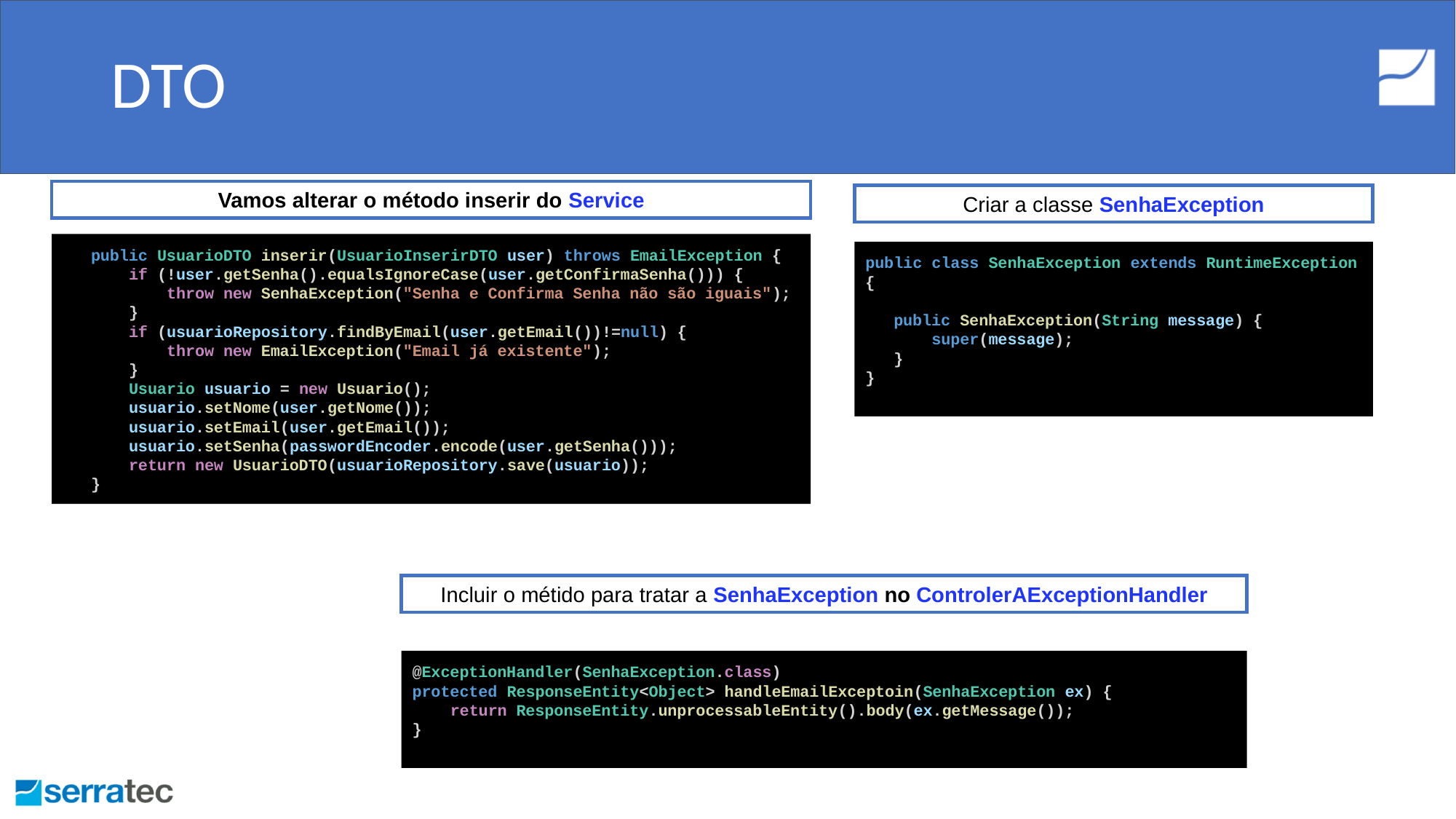

# DTO
Vamos alterar o método inserir do Service
Criar a classe SenhaException
   public UsuarioDTO inserir(UsuarioInserirDTO user) throws EmailException {
       if (!user.getSenha().equalsIgnoreCase(user.getConfirmaSenha())) {
           throw new SenhaException("Senha e Confirma Senha não são iguais");
       }
       if (usuarioRepository.findByEmail(user.getEmail())!=null) {
           throw new EmailException("Email já existente");
       }
       Usuario usuario = new Usuario();
       usuario.setNome(user.getNome());
       usuario.setEmail(user.getEmail());
       usuario.setSenha(passwordEncoder.encode(user.getSenha()));
       return new UsuarioDTO(usuarioRepository.save(usuario));
   }
public class SenhaException extends RuntimeException {

   public SenhaException(String message) {
       super(message);
   }
}

Incluir o métido para tratar a SenhaException no ControlerAExceptionHandler
@ExceptionHandler(SenhaException.class)
protected ResponseEntity<Object> handleEmailExceptoin(SenhaException ex) {
    return ResponseEntity.unprocessableEntity().body(ex.getMessage());
}